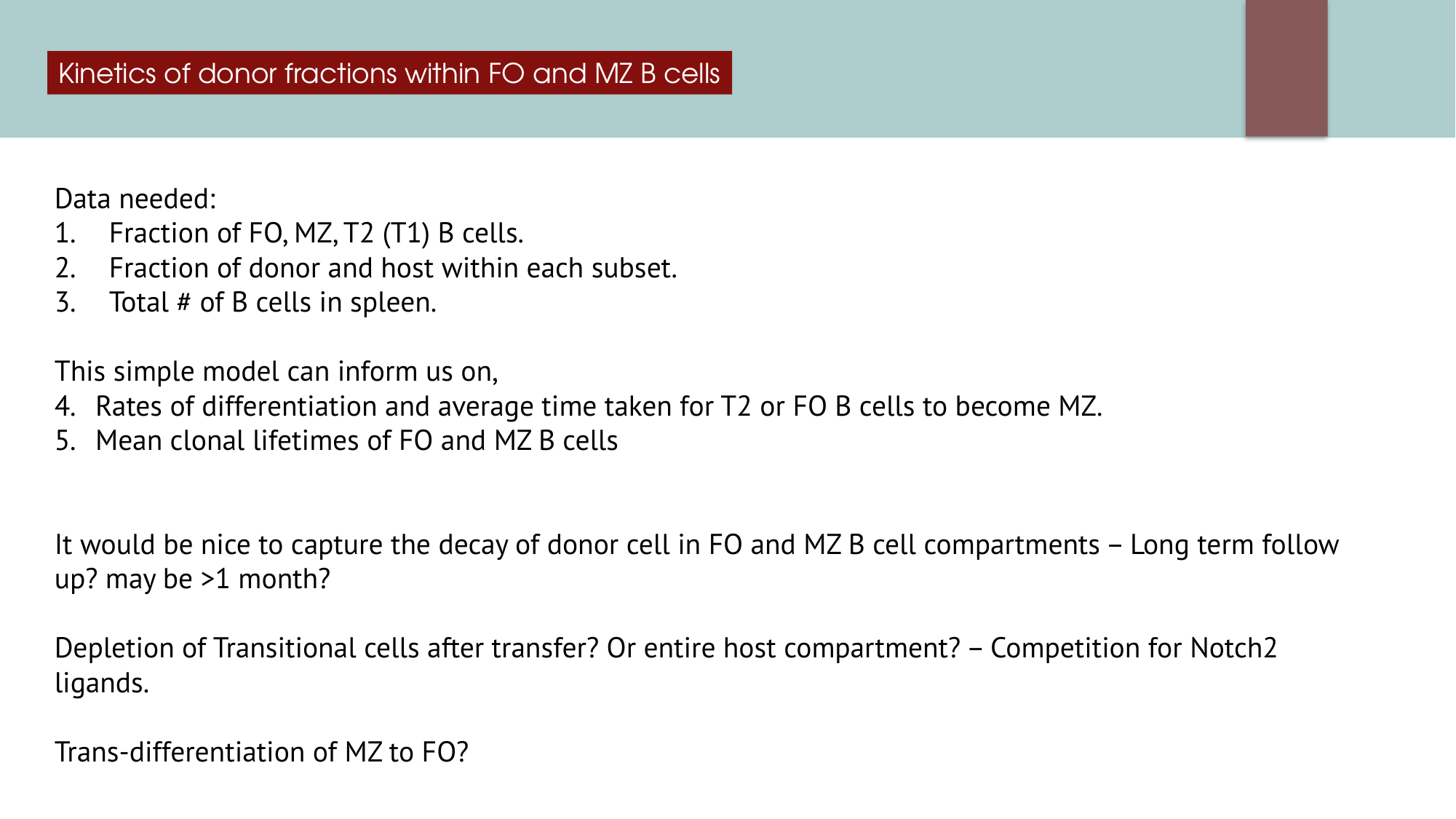

Kinetics of donor fractions within FO and MZ B cells
Data needed:
Fraction of FO, MZ, T2 (T1) B cells.
Fraction of donor and host within each subset.
Total # of B cells in spleen.

This simple model can inform us on,
Rates of differentiation and average time taken for T2 or FO B cells to become MZ.
Mean clonal lifetimes of FO and MZ B cells

It would be nice to capture the decay of donor cell in FO and MZ B cell compartments – Long term follow up? may be >1 month?

Depletion of Transitional cells after transfer? Or entire host compartment? – Competition for Notch2 ligands.

Trans-differentiation of MZ to FO?